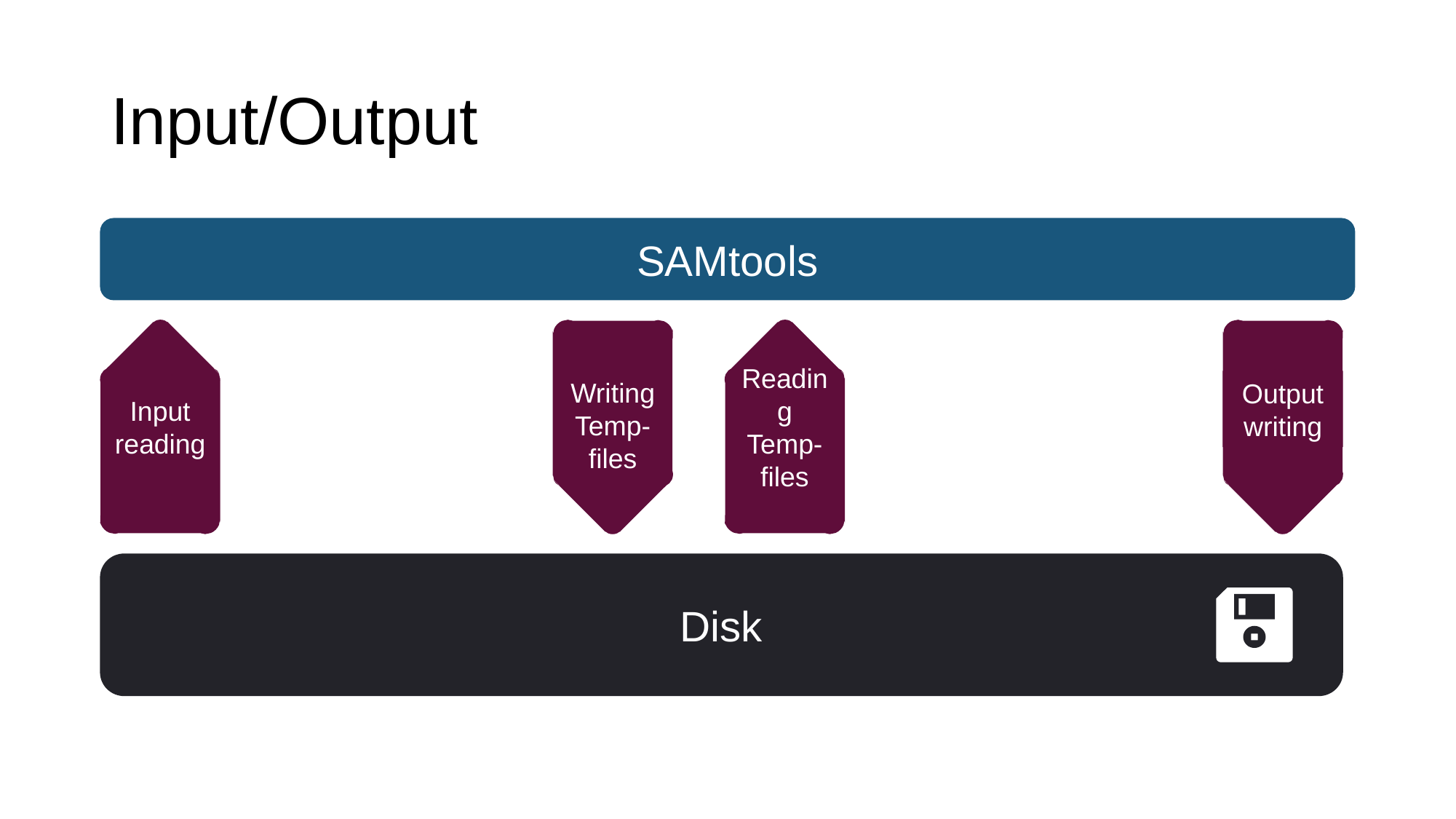

# Input/Output
SAMtools
SAMtools

Input reading
Reading
Temp- files
Input reading

Reading
Temp- files
Writing
Temp- files
Writing
Temp- files
Output writing
Output writing
Disk